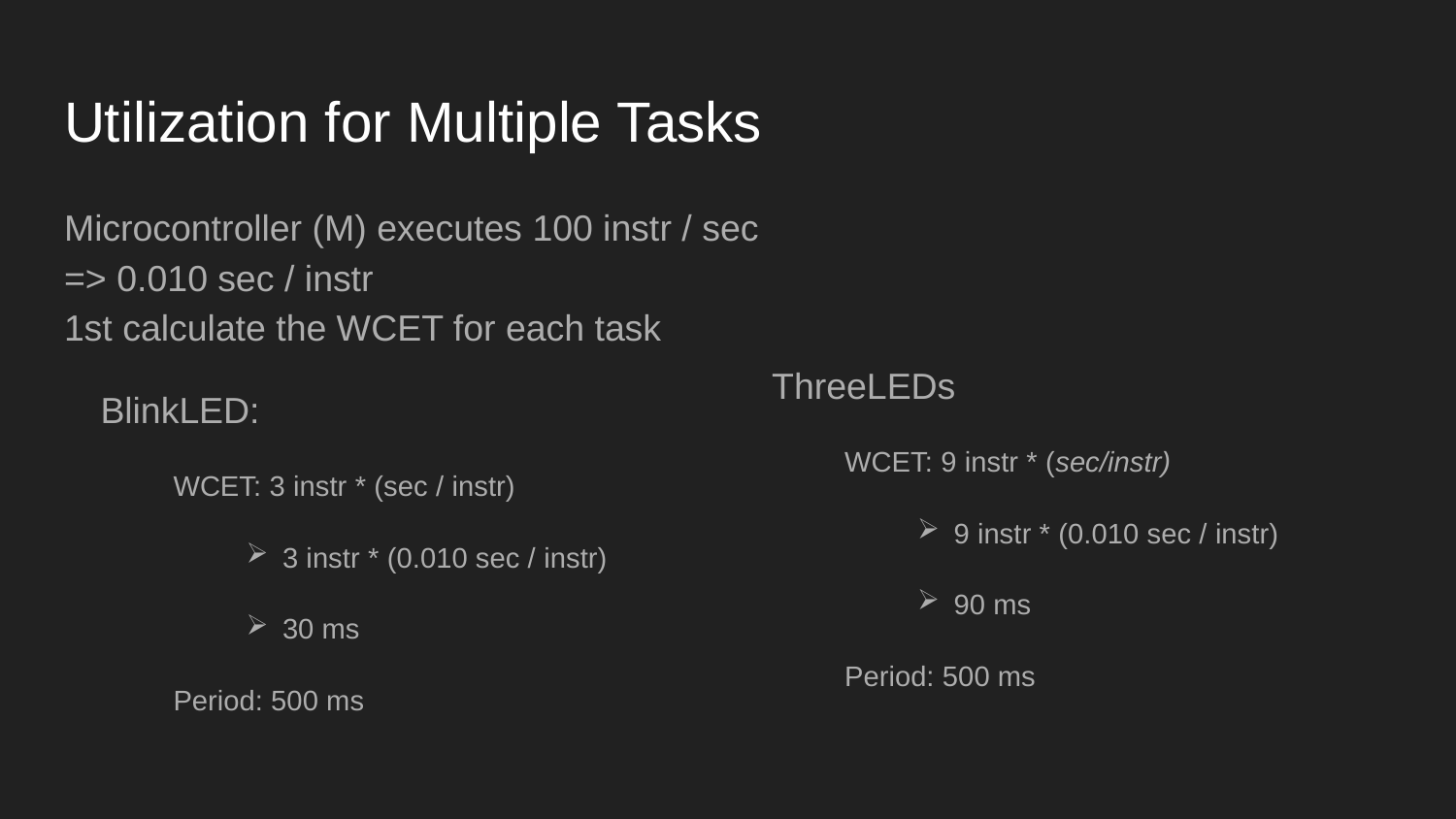

# Utilization for Multiple Tasks
Microcontroller (M) executes 100 instr / sec
=> 0.010 sec / instr
1st calculate the WCET for each task
BlinkLED:
WCET: 3 instr * (sec / instr)
3 instr * (0.010 sec / instr)
30 ms
Period: 500 ms

ThreeLEDs
WCET: 9 instr * (sec/instr)
9 instr * (0.010 sec / instr)
90 ms
Period: 500 ms